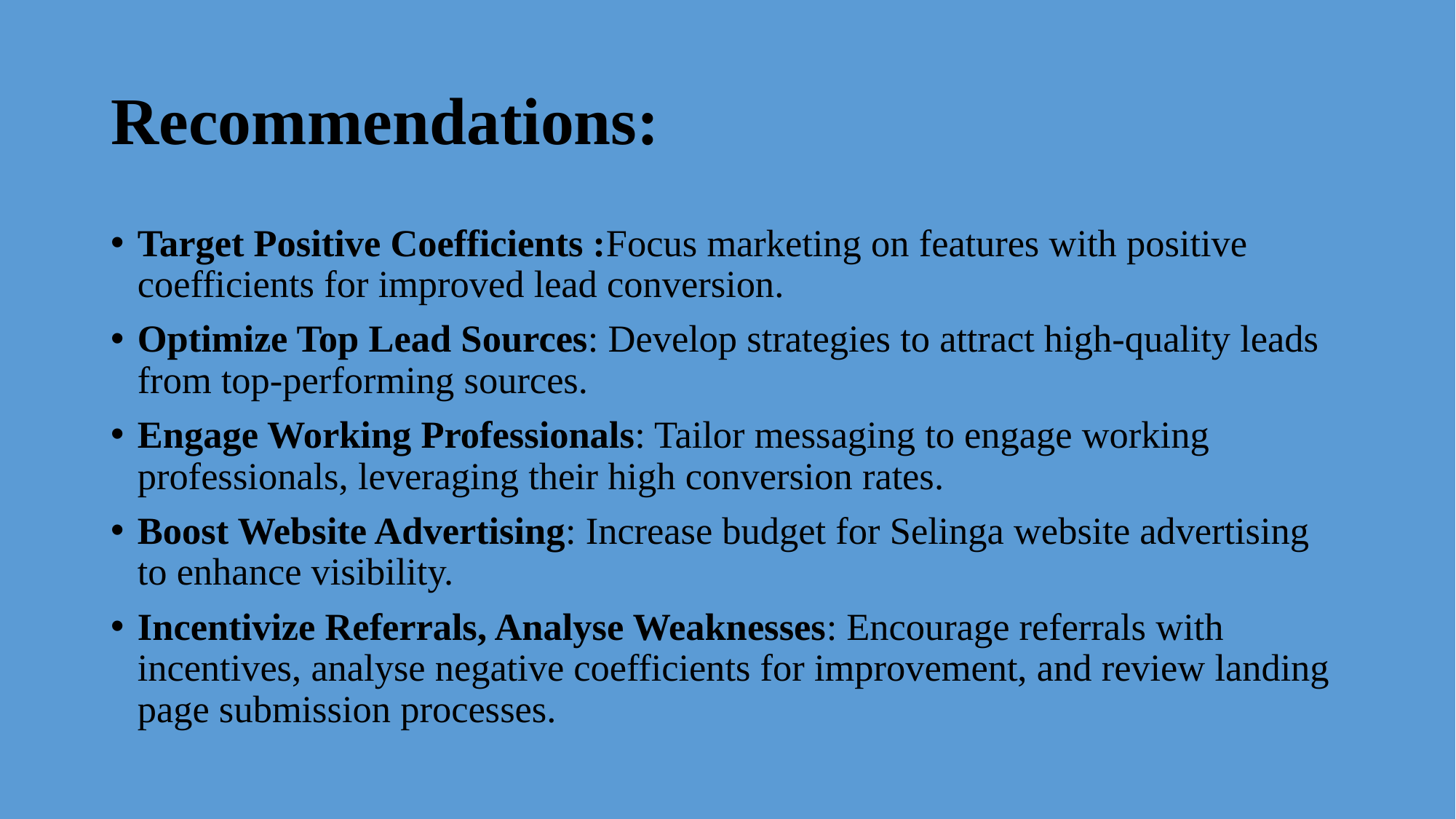

# Recommendations:
Target Positive Coefficients :Focus marketing on features with positive coefficients for improved lead conversion.
Optimize Top Lead Sources: Develop strategies to attract high-quality leads from top-performing sources.
Engage Working Professionals: Tailor messaging to engage working professionals, leveraging their high conversion rates.
Boost Website Advertising: Increase budget for Selinga website advertising to enhance visibility.
Incentivize Referrals, Analyse Weaknesses: Encourage referrals with incentives, analyse negative coefficients for improvement, and review landing page submission processes.